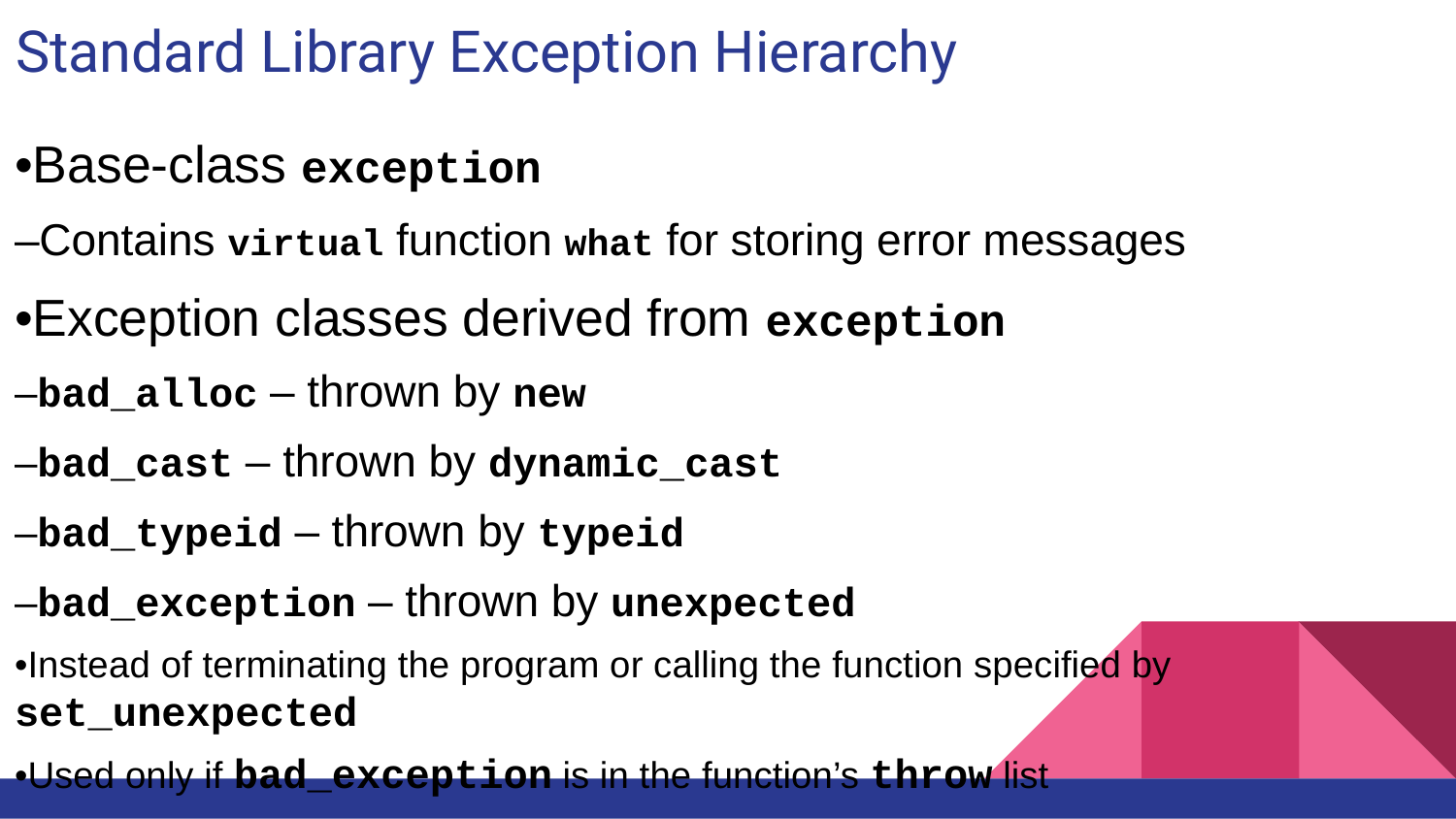

# Standard Library Exception Hierarchy
•Base-class exception
–Contains virtual function what for storing error messages
•Exception classes derived from exception
–bad_alloc – thrown by new
–bad_cast – thrown by dynamic_cast
–bad_typeid – thrown by typeid
–bad_exception – thrown by unexpected
•Instead of terminating the program or calling the function specified by set_unexpected
•Used only if bad_exception is in the function’s throw list